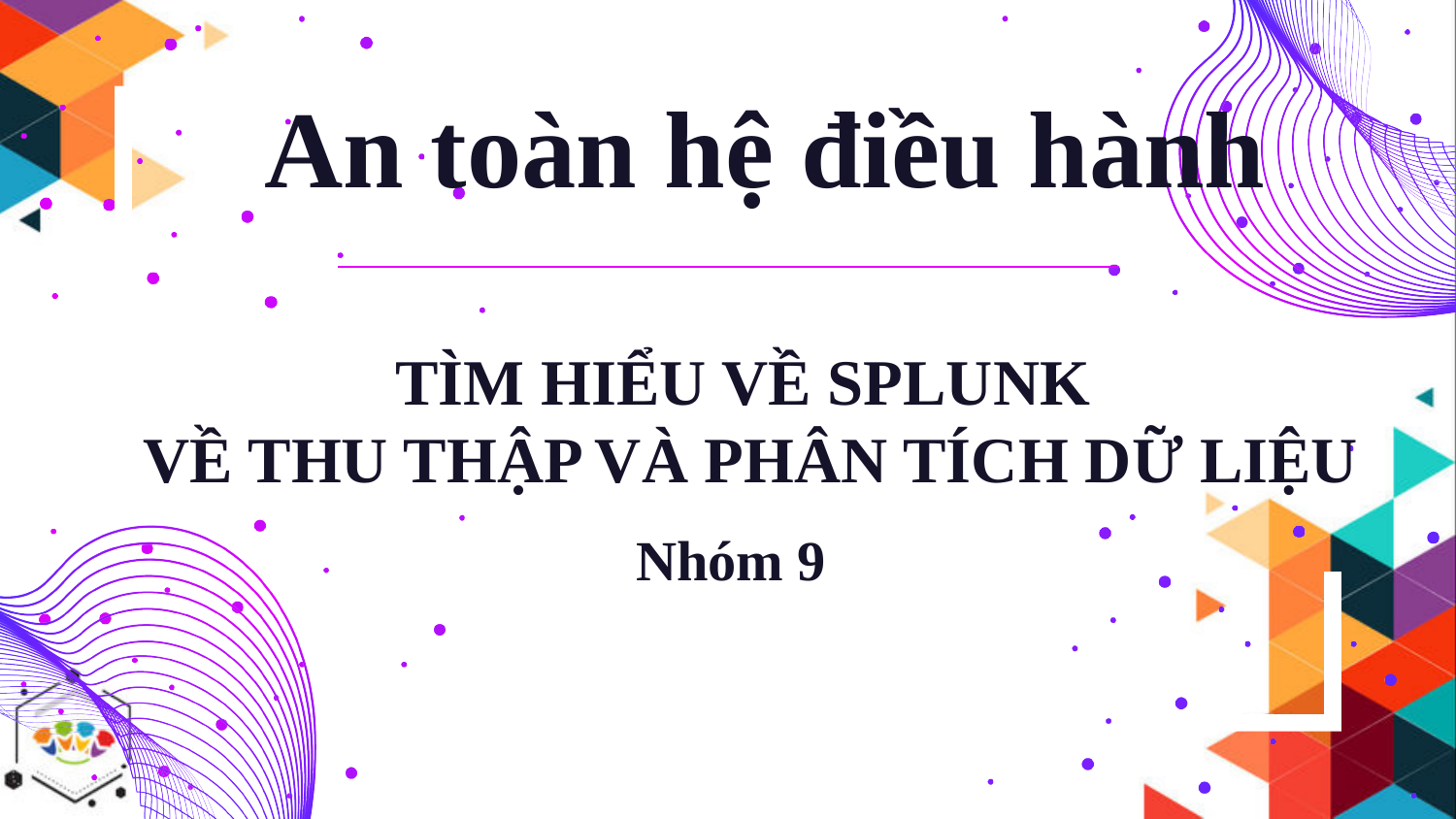

# An toàn hệ điều hành TÌM HIỂU VỀ SPLUNK VỀ THU THẬP VÀ PHÂN TÍCH DỮ LIỆU
Nhóm 9